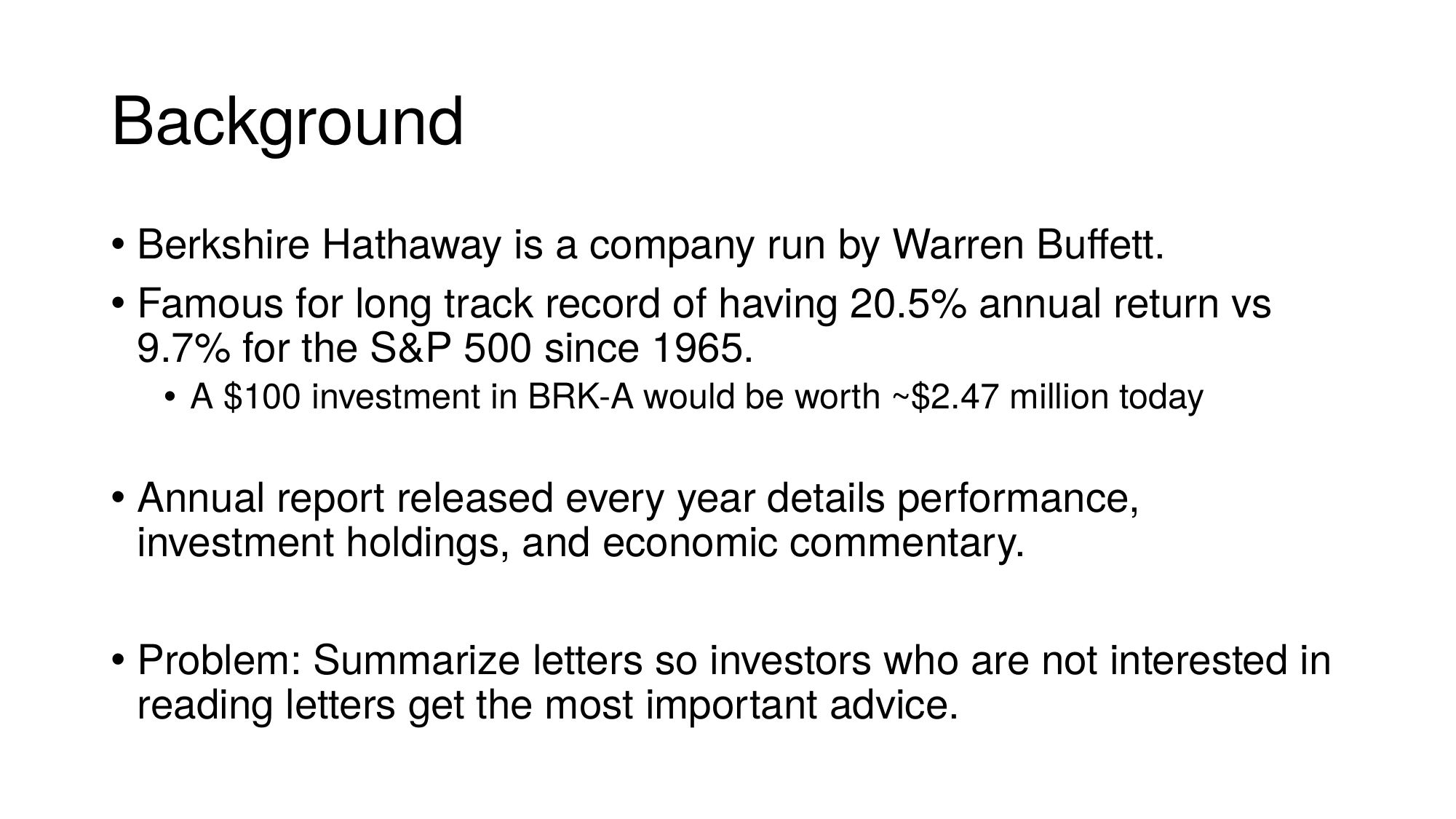

# Background
Berkshire Hathaway is a company run by Warren Buffett.
Famous for long track record of having 20.5% annual return vs 9.7% for the S&P 500 since 1965.
A $100 investment in BRK-A would be worth ~$2.47 million today

Annual report released every year details performance, investment holdings, and economic commentary.

Problem: Summarize letters so investors who are not interested in reading letters get the most important advice.